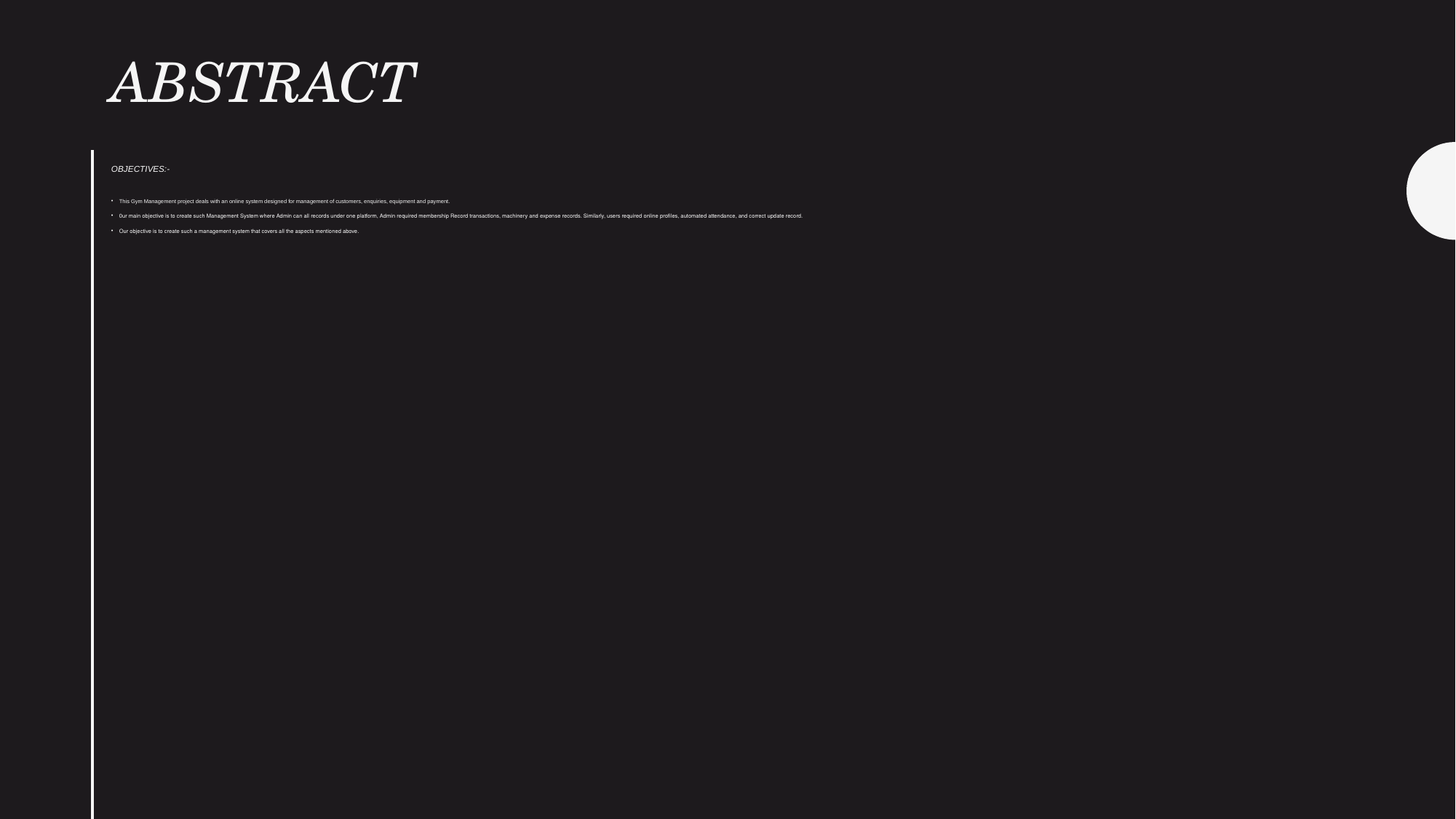

# ABSTRACT
OBJECTIVES:-

This Gym Management project deals with an online system designed for management of customers, enquiries, equipment and payment.

0ur main objective is to create such Management System where Admin can all records under one platform, Admin required membership Record transactions, machinery and expense records. Similarly, users required online profiles, automated attendance, and correct update record.

Our objective is to create such a management system that covers all the aspects mentioned above.